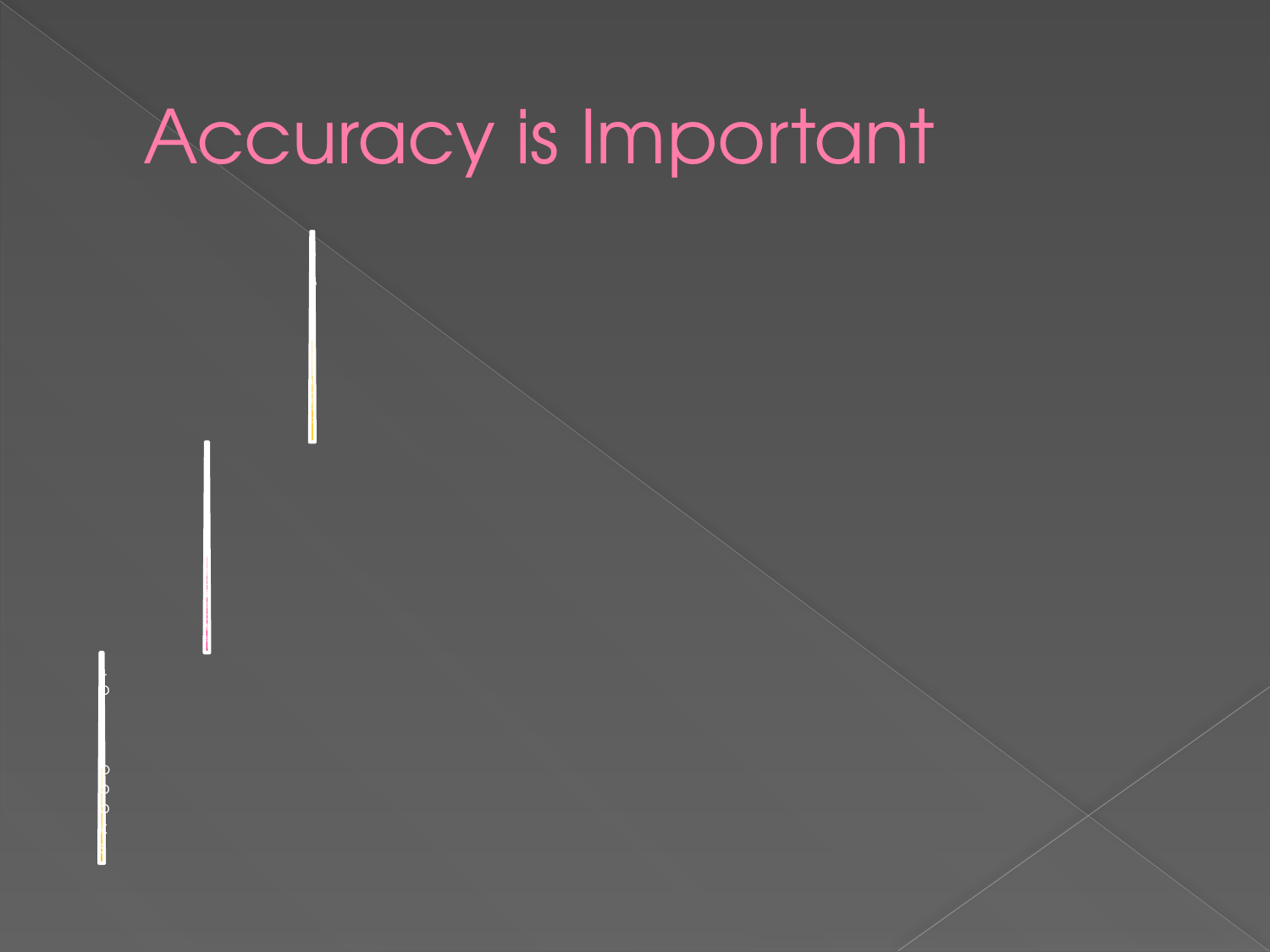

# Accuracy is Important
One mistake in shelving
Shifting projects
Lost books